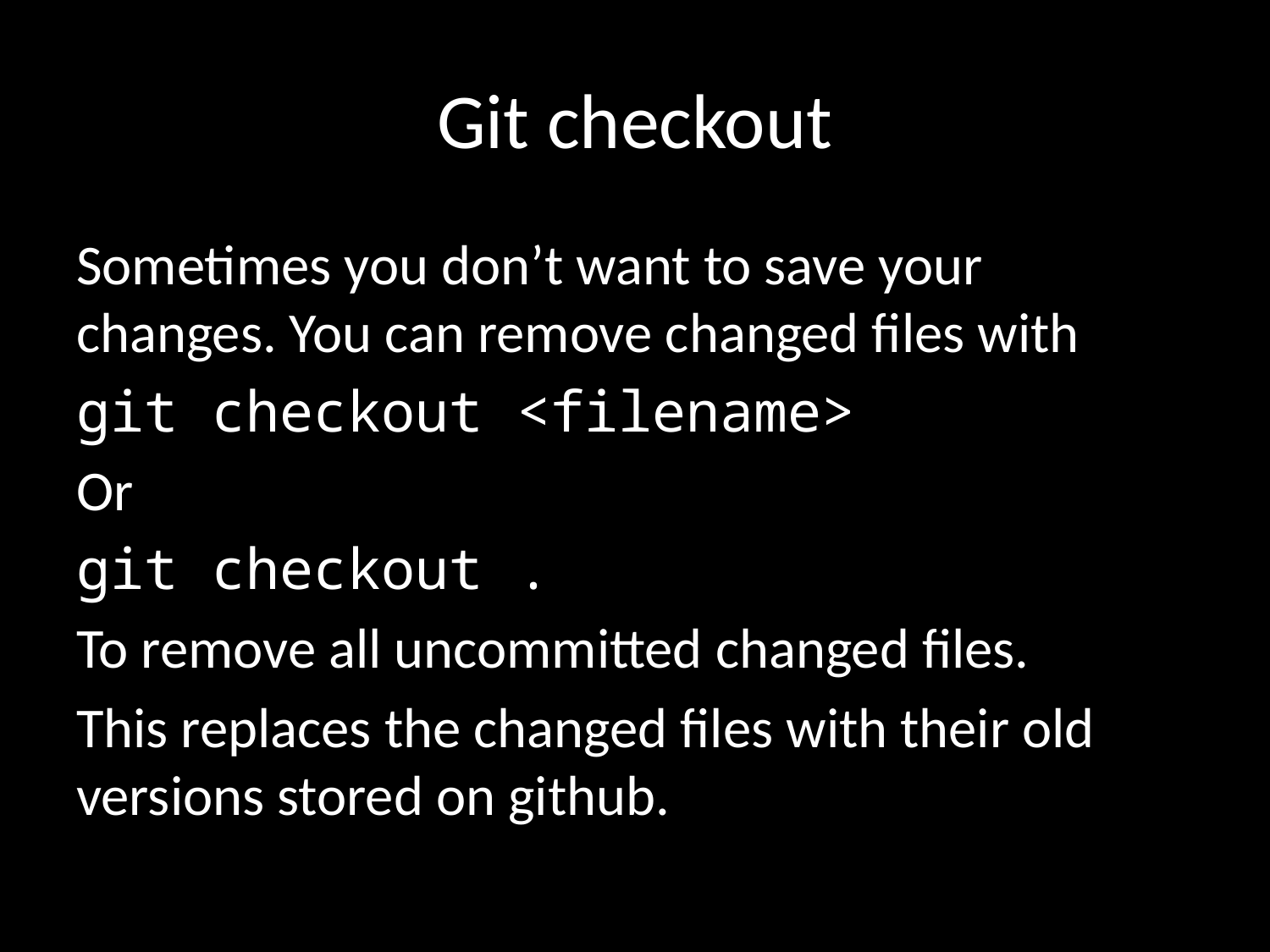

# Git checkout
Sometimes you don’t want to save your  changes. You can remove changed files with
git checkout <filename>
Or
git checkout .
To remove all uncommitted changed files.
This replaces the changed files with their old versions stored on github.